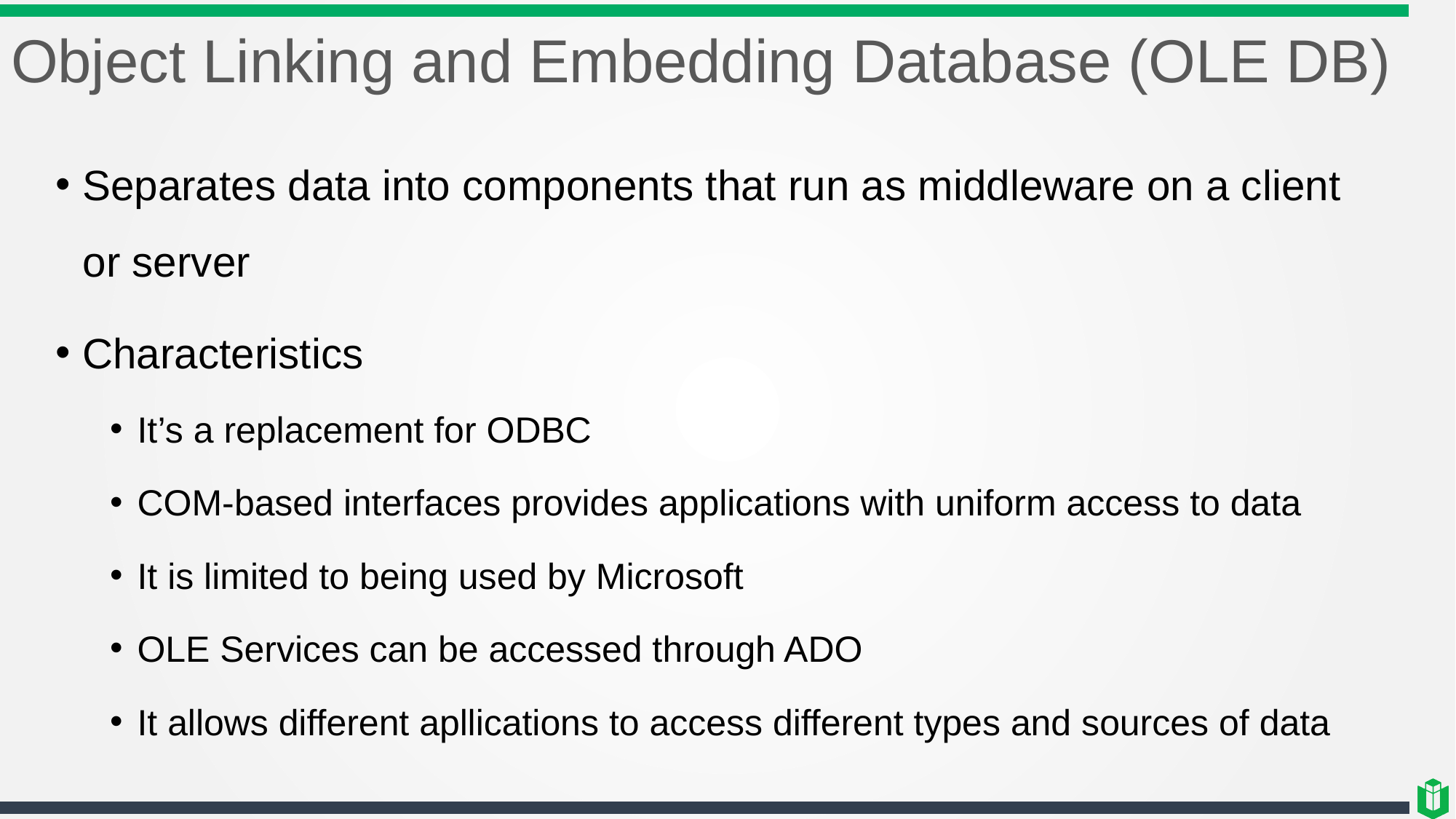

# Object Linking and Embedding Database (OLE DB)

Separates data into components that run as middleware on a client or server
Characteristics
It’s a replacement for ODBC
COM-based interfaces provides applications with uniform access to data
It is limited to being used by Microsoft
OLE Services can be accessed through ADO
It allows different apllications to access different types and sources of data